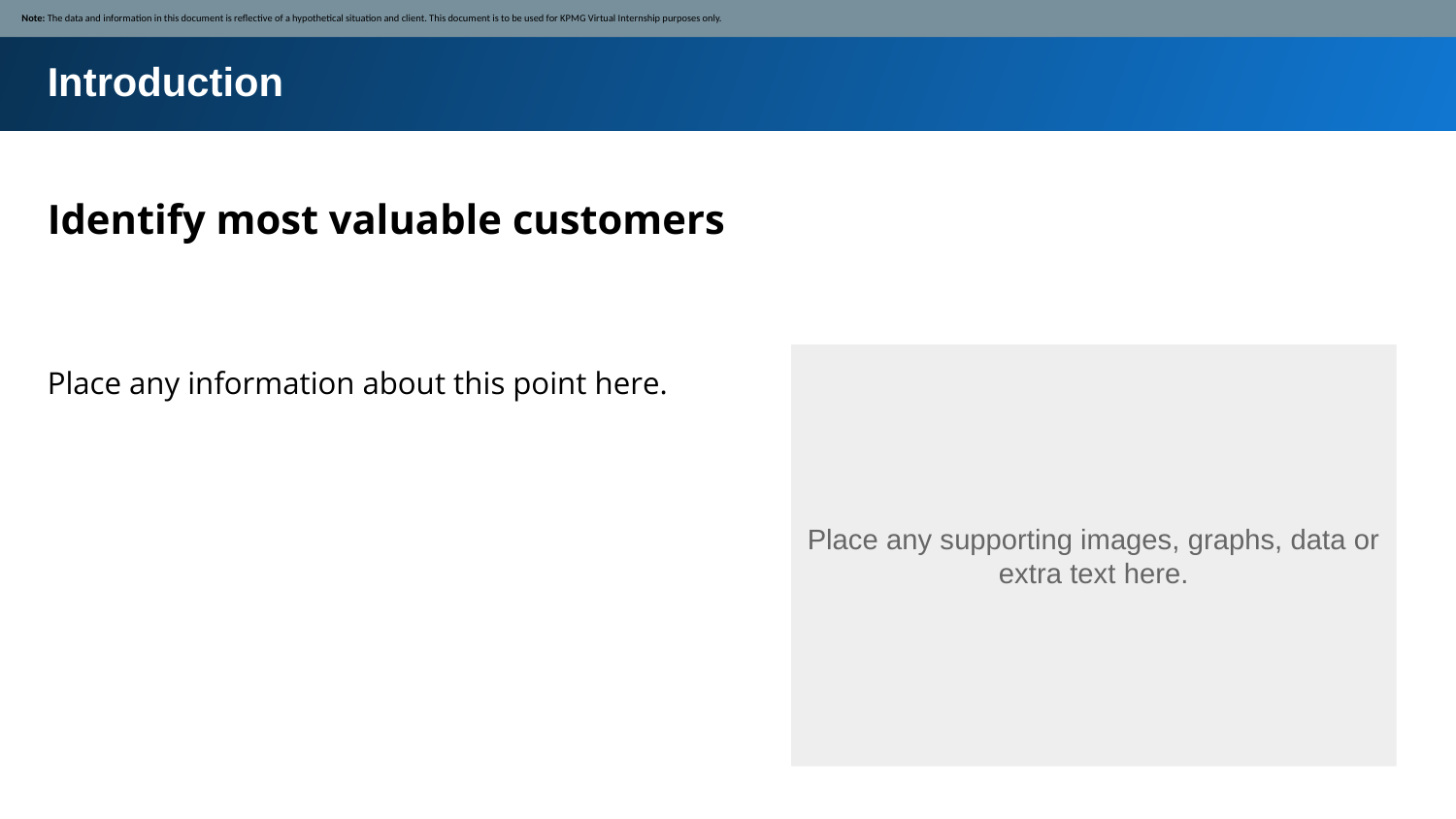

Note: The data and information in this document is reflective of a hypothetical situation and client. This document is to be used for KPMG Virtual Internship purposes only.
Introduction
Identify most valuable customers
Place any information about this point here.

Place any supporting images, graphs, data or extra text here.